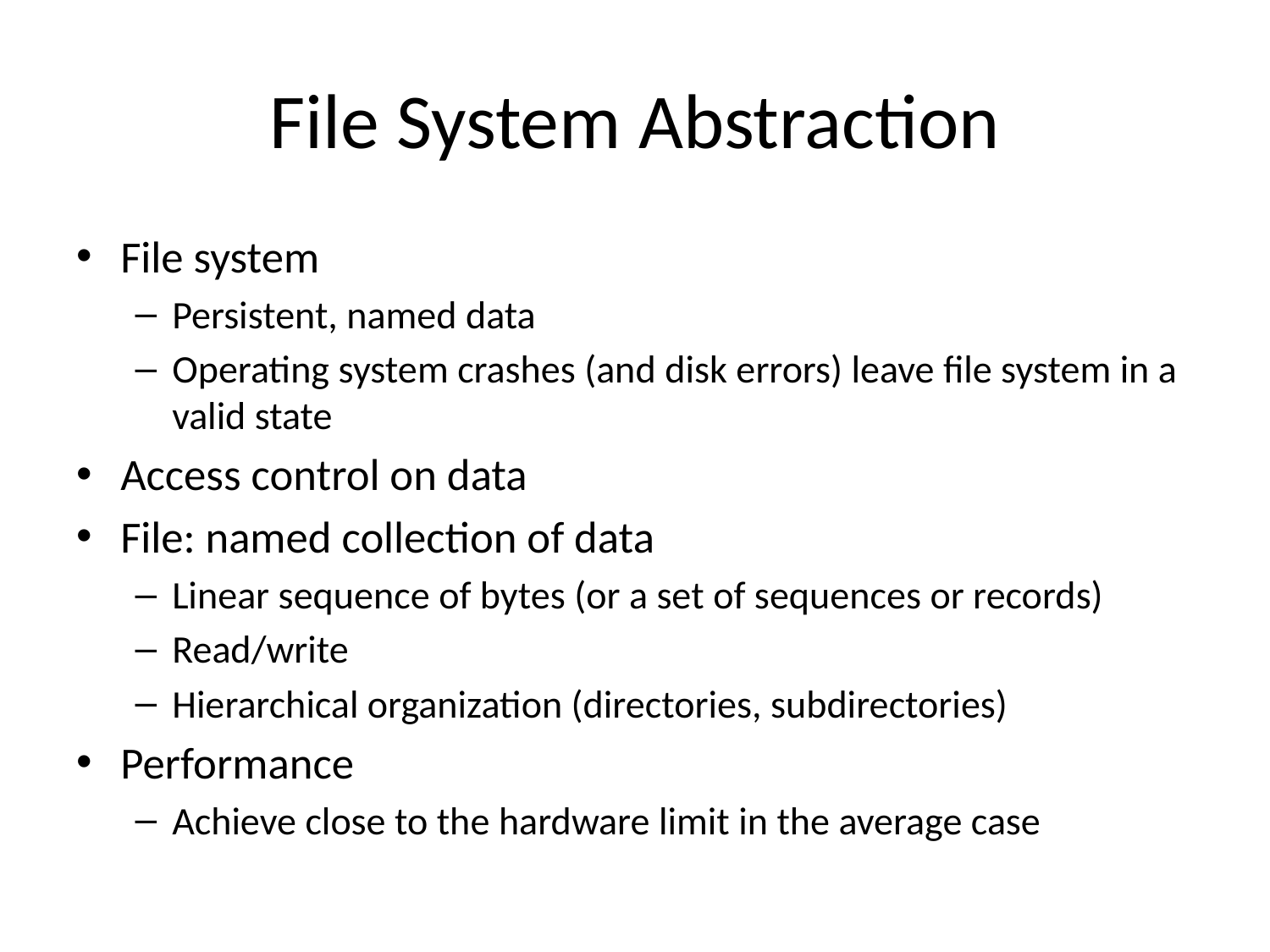

# File System Abstraction
File system
Persistent, named data
Operating system crashes (and disk errors) leave file system in a valid state
Access control on data
File: named collection of data
Linear sequence of bytes (or a set of sequences or records)
Read/write
Hierarchical organization (directories, subdirectories)
Performance
Achieve close to the hardware limit in the average case